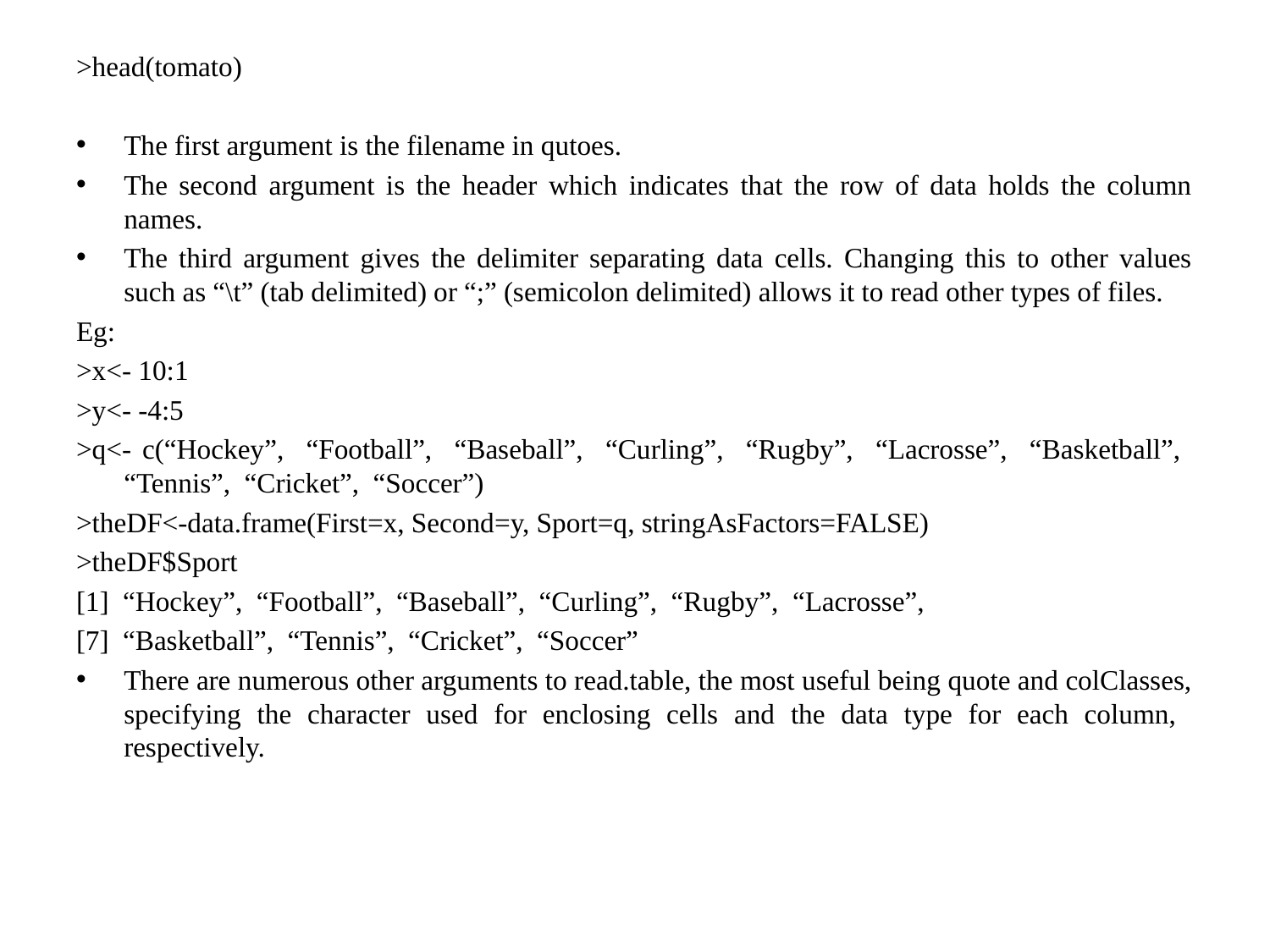

>head(tomato)

The first argument is the filename in qutoes.
The second argument is the header which indicates that the row of data holds the column names.
The third argument gives the delimiter separating data cells. Changing this to other values such as “\t” (tab delimited) or “;” (semicolon delimited) allows it to read other types of files.
Eg:
>x<- 10:1
>y<- -4:5
>q<- c(“Hockey”,  “Football”,  “Baseball”,  “Curling”,  “Rugby”,  “Lacrosse”,  “Basketball”,  “Tennis”,  “Cricket”,  “Soccer”)
>theDF<-data.frame(First=x, Second=y, Sport=q, stringAsFactors=FALSE)
>theDF$Sport
[1]  “Hockey”,  “Football”,  “Baseball”,  “Curling”,  “Rugby”,  “Lacrosse”,
[7]  “Basketball”,  “Tennis”,  “Cricket”,  “Soccer”
There are numerous other arguments to read.table, the most useful being quote and colClasses, specifying the character used for enclosing cells and the data type for each column,  respectively.